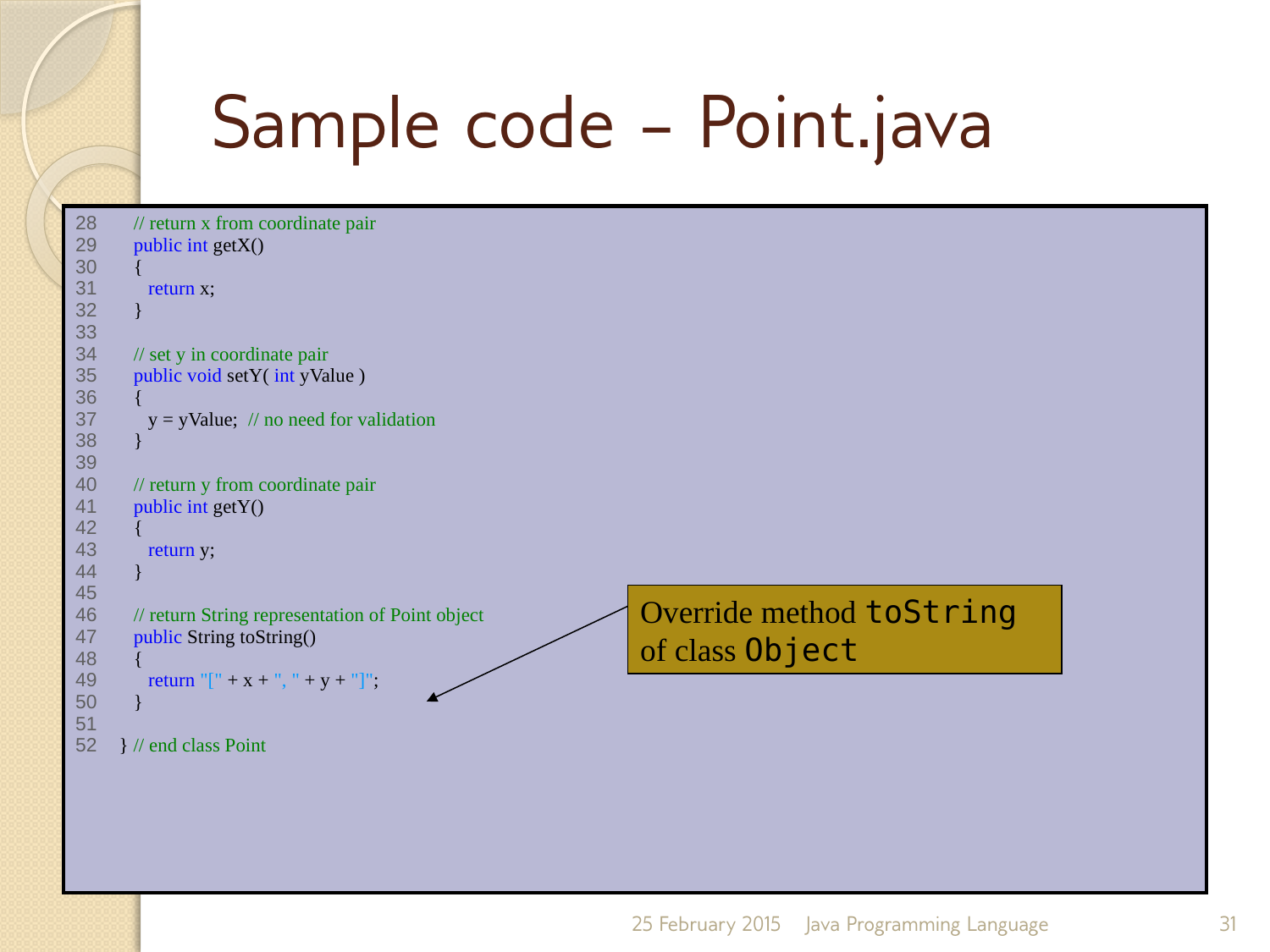

# Sample code – Point.java
| 28 // return x from coordinate pair 29 public int getX() 30 { 31 return x; 32 } 33 34 // set y in coordinate pair 35 public void setY( int yValue ) 36 { 37 y = yValue; // no need for validation 38 } 39 40 // return y from coordinate pair 41 public int getY() 42 { 43 return y; 44 } 45 46 // return String representation of Point object 47 public String toString() 48 { 49 return "[" + x + ", " + y + "]"; 50 } 51 52 } // end class Point |
| --- |
Override method toString of class Object

25 February 2015
Java Programming Language
31